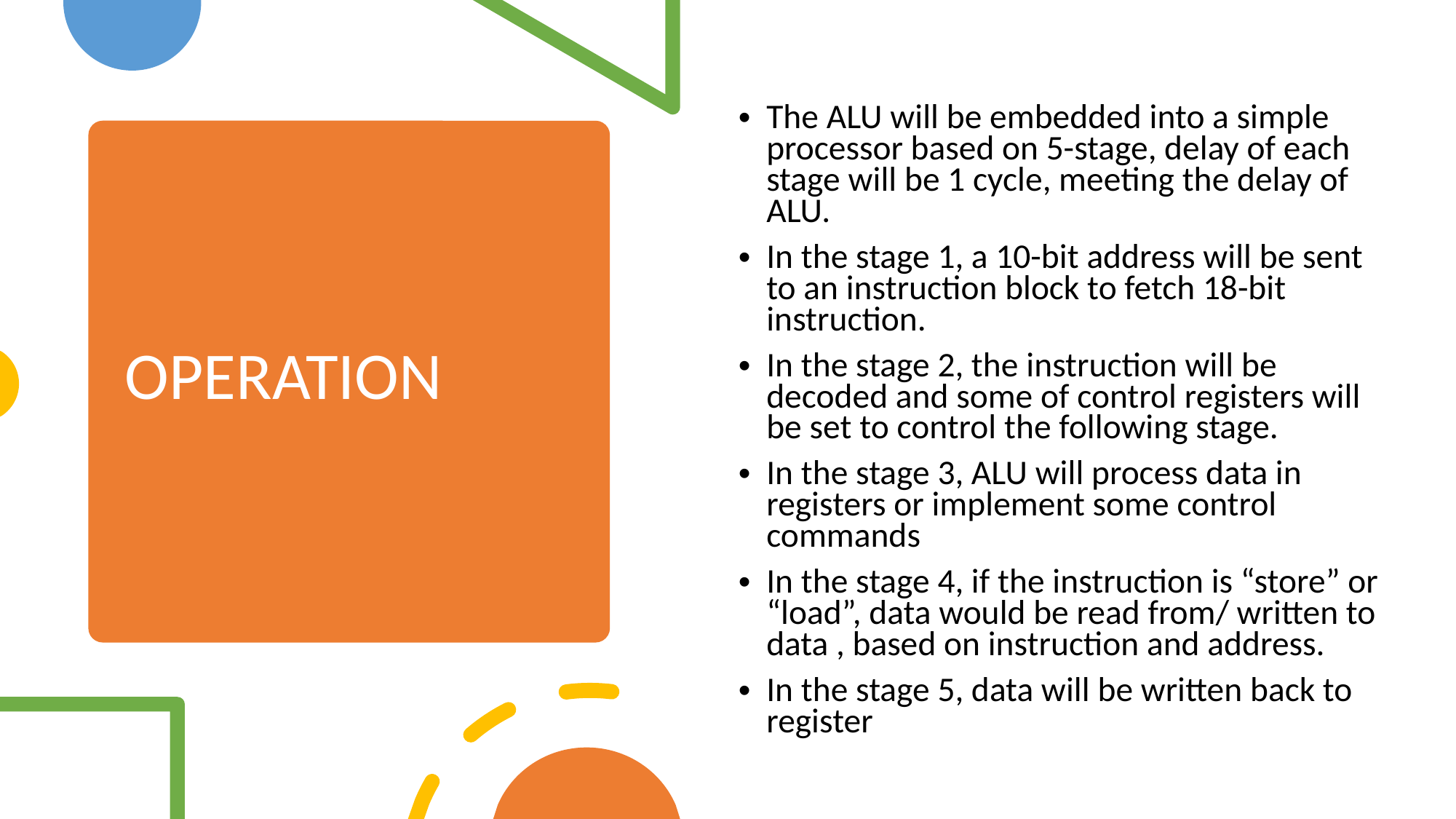

The ALU will be embedded into a simple processor based on 5-stage, delay of each stage will be 1 cycle, meeting the delay of ALU.
In the stage 1, a 10-bit address will be sent to an instruction block to fetch 18-bit instruction.
In the stage 2, the instruction will be decoded and some of control registers will be set to control the following stage.
In the stage 3, ALU will process data in registers or implement some control commands
In the stage 4, if the instruction is “store” or “load”, data would be read from/ written to data , based on instruction and address.
In the stage 5, data will be written back to register

# OPERATION